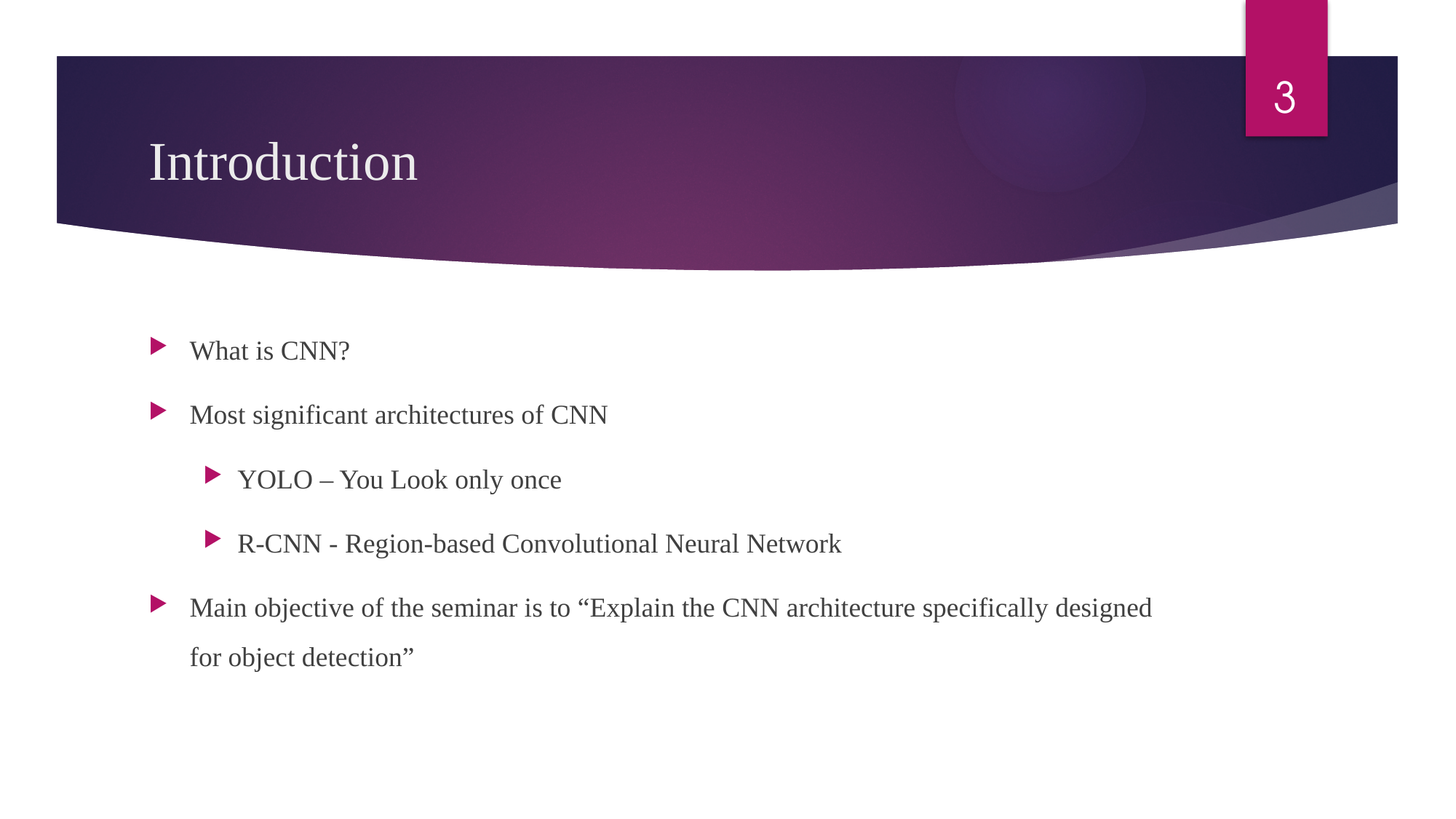

3
# Introduction
What is CNN?
Most significant architectures of CNN
YOLO – You Look only once
R-CNN - Region-based Convolutional Neural Network
Main objective of the seminar is to “Explain the CNN architecture specifically designed for object detection”